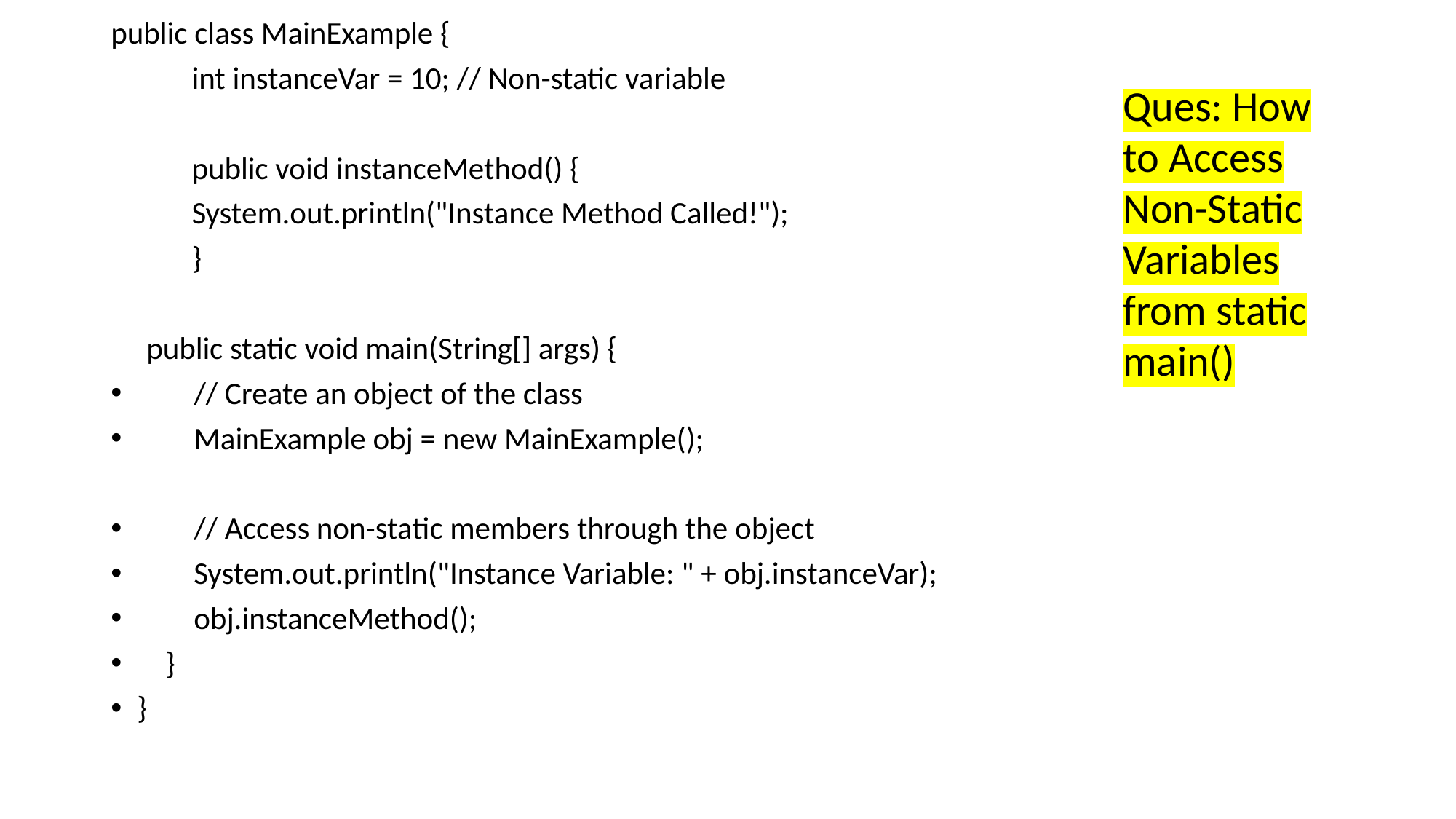

public class MainExample {
	int instanceVar = 10; // Non-static variable

	public void instanceMethod() {
	System.out.println("Instance Method Called!");
	}

     public static void main(String[] args) {
        // Create an object of the class
        MainExample obj = new MainExample();

        // Access non-static members through the object
        System.out.println("Instance Variable: " + obj.instanceVar);
        obj.instanceMethod();
    }
}

Ques: How to Access Non-Static Variables from static main()